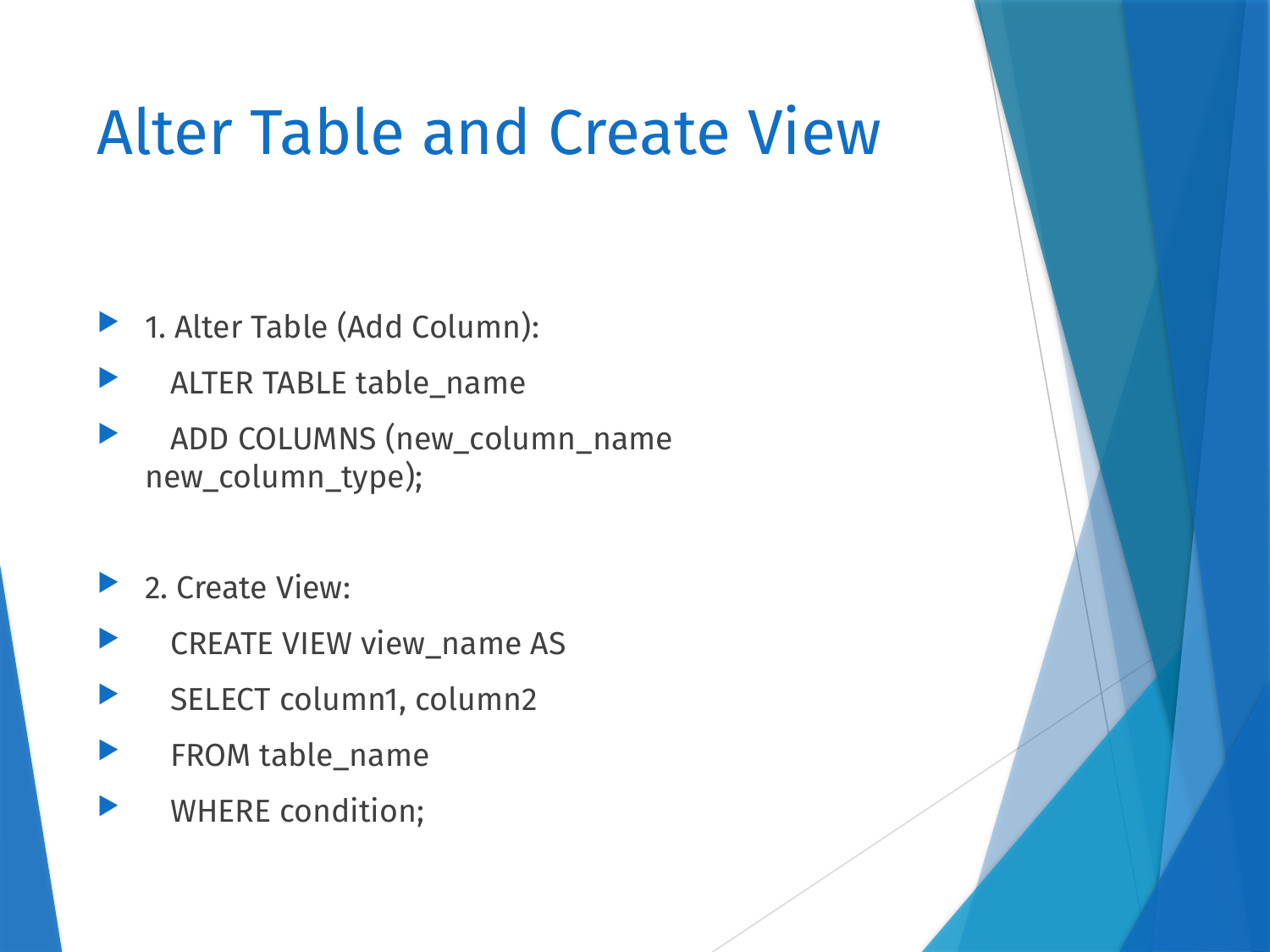

# Alter Table and Create View
1. Alter Table (Add Column):
   ALTER TABLE table_name
   ADD COLUMNS (new_column_name new_column_type);

2. Create View:
   CREATE VIEW view_name AS
   SELECT column1, column2
   FROM table_name
   WHERE condition;